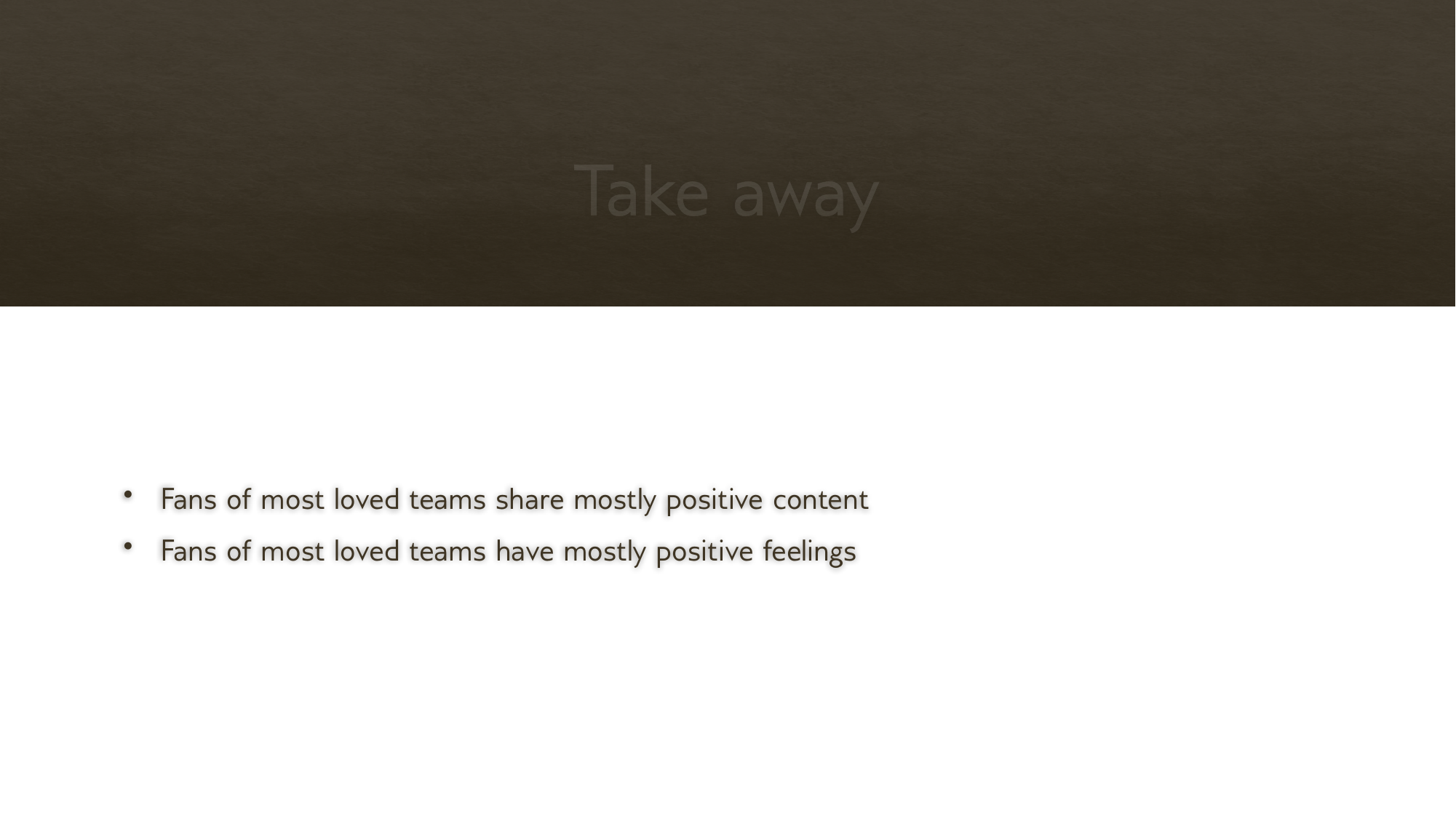

# Take away
Fans of most loved teams share mostly positive content
Fans of most loved teams have mostly positive feelings